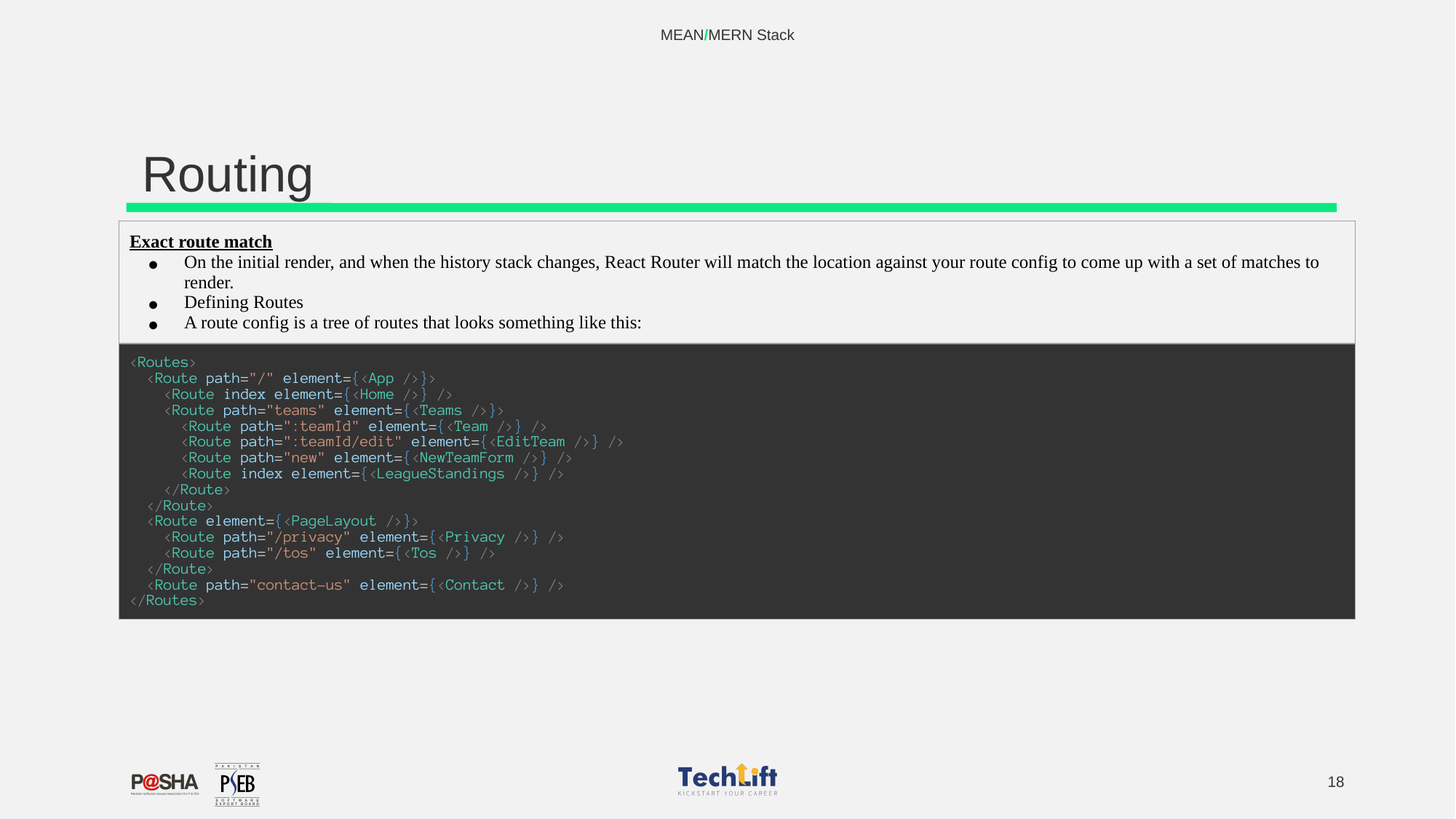

MEAN/MERN Stack
# Routing
| Exact route match On the initial render, and when the history stack changes, React Router will match the location against your route config to come up with a set of matches to render. Defining Routes A route config is a tree of routes that looks something like this: |
| --- |
| <Routes>   <Route path="/" element={<App />}>     <Route index element={<Home />} />     <Route path="teams" element={<Teams />}>       <Route path=":teamId" element={<Team />} />       <Route path=":teamId/edit" element={<EditTeam />} />       <Route path="new" element={<NewTeamForm />} />       <Route index element={<LeagueStandings />} />     </Route>   </Route>   <Route element={<PageLayout />}>     <Route path="/privacy" element={<Privacy />} />     <Route path="/tos" element={<Tos />} />   </Route>   <Route path="contact-us" element={<Contact />} /> </Routes> |
18